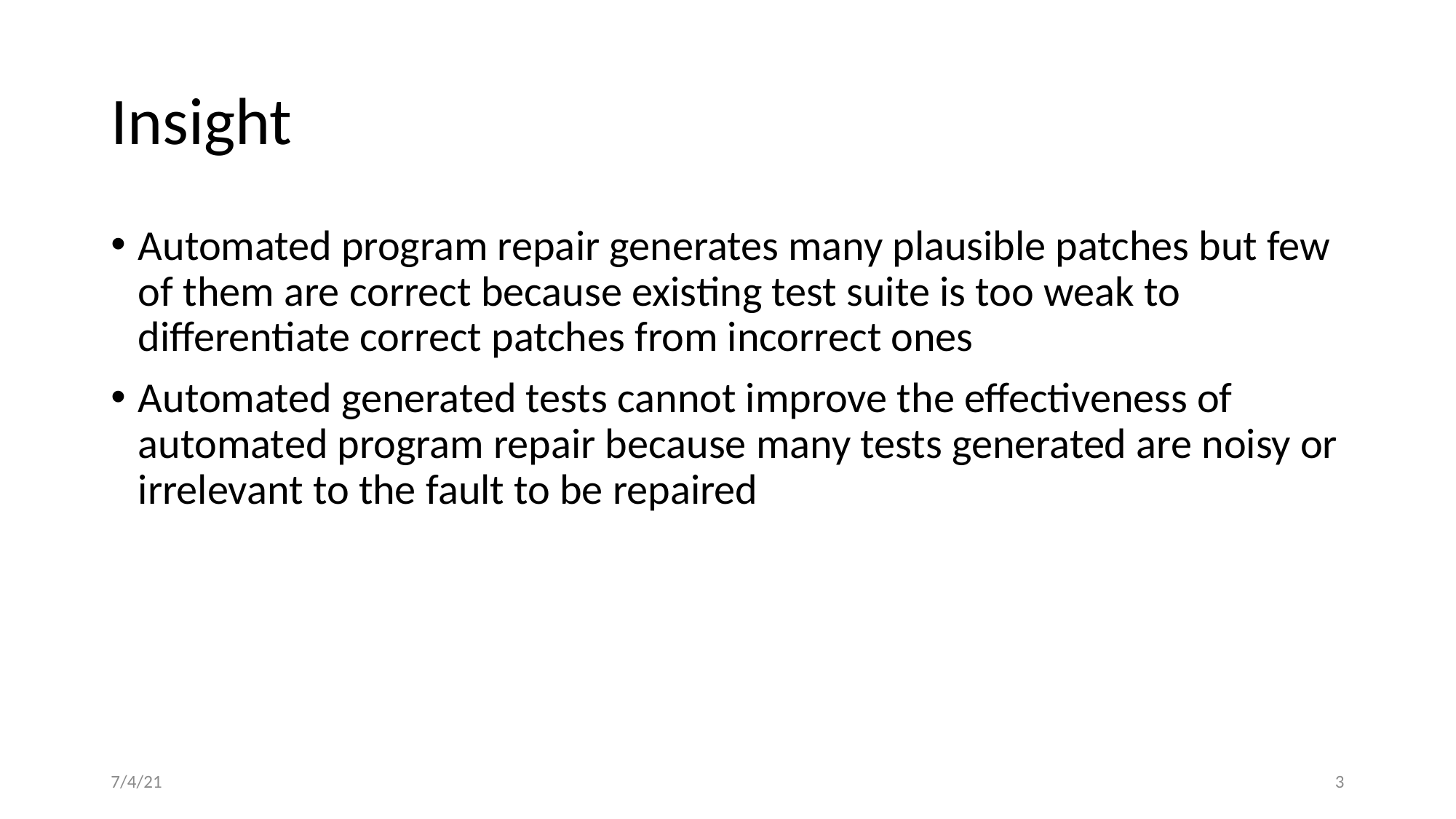

# Insight
Automated program repair generates many plausible patches but few of them are correct because existing test suite is too weak to differentiate correct patches from incorrect ones
Automated generated tests cannot improve the effectiveness of automated program repair because many tests generated are noisy or irrelevant to the fault to be repaired
7/4/21
3